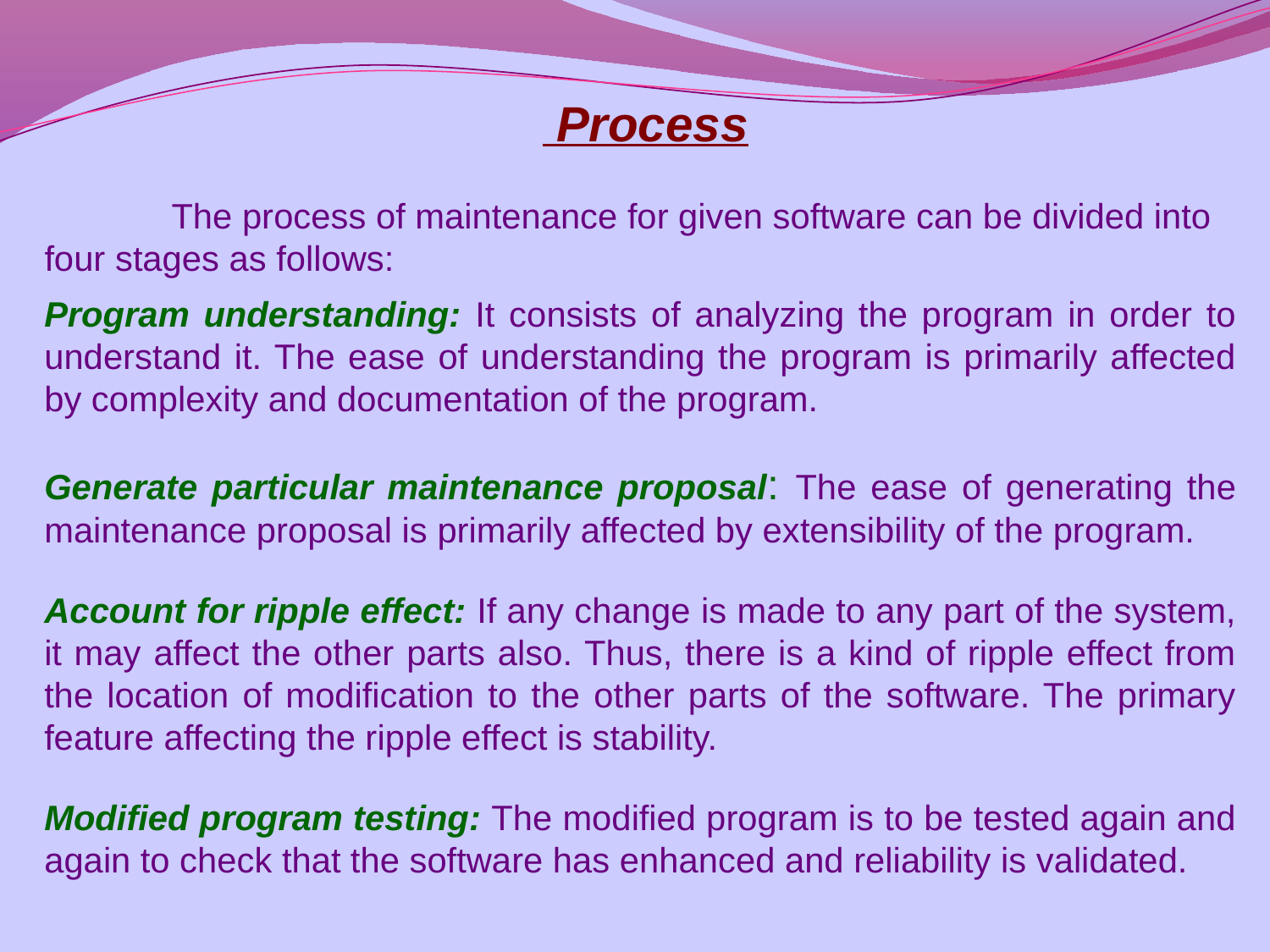

Process

	The process of maintenance for given software can be divided into four stages as follows:

Program understanding: It consists of analyzing the program in order to understand it. The ease of understanding the program is primarily affected by complexity and documentation of the program.

Generate particular maintenance proposal: The ease of generating the maintenance proposal is primarily affected by extensibility of the program.

Account for ripple effect: If any change is made to any part of the system, it may affect the other parts also. Thus, there is a kind of ripple effect from the location of modification to the other parts of the software. The primary feature affecting the ripple effect is stability.

Modified program testing: The modified program is to be tested again and again to check that the software has enhanced and reliability is validated.